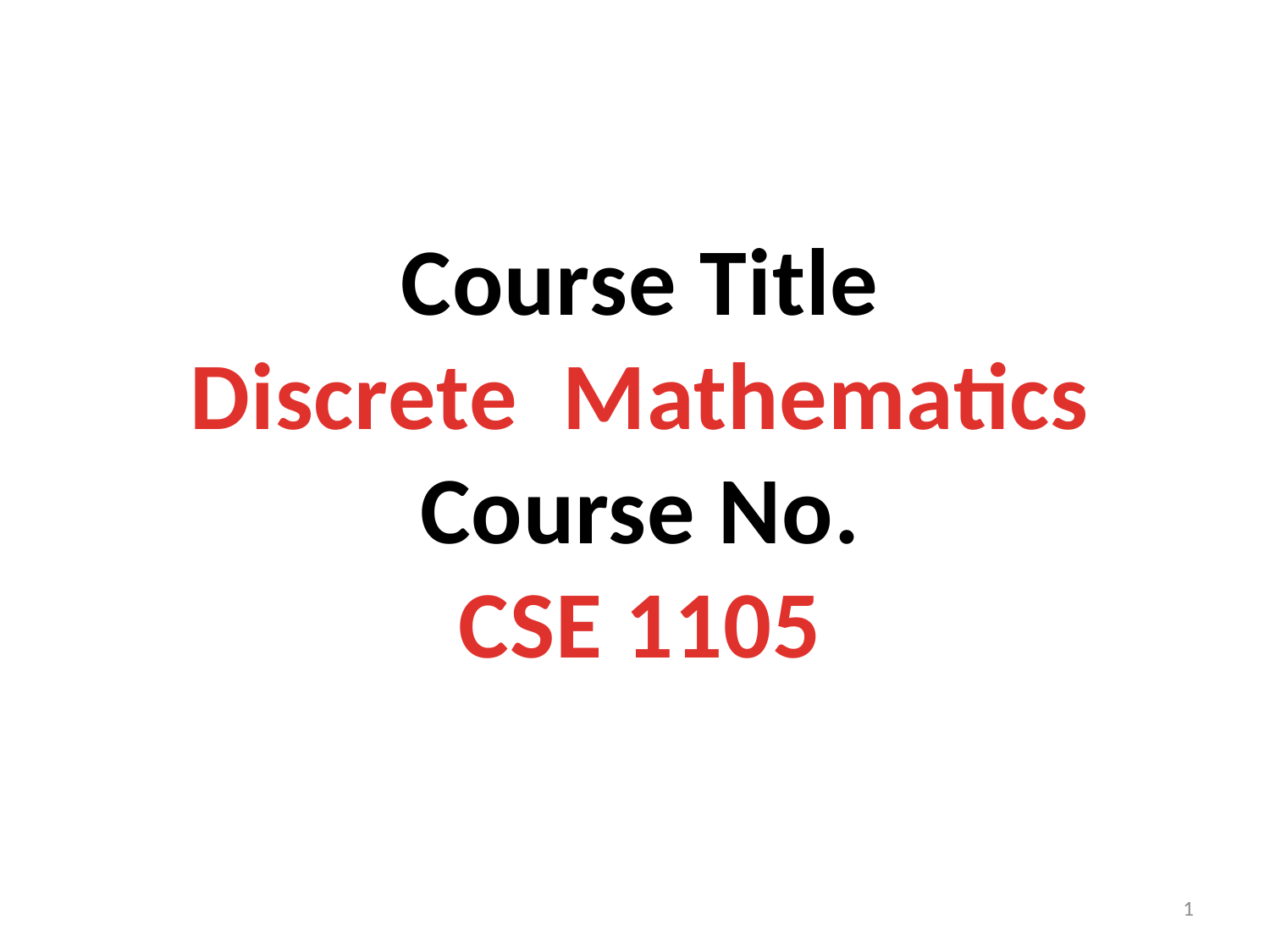

Course Title
Discrete  Mathematics
Course No.
CSE 1105
1